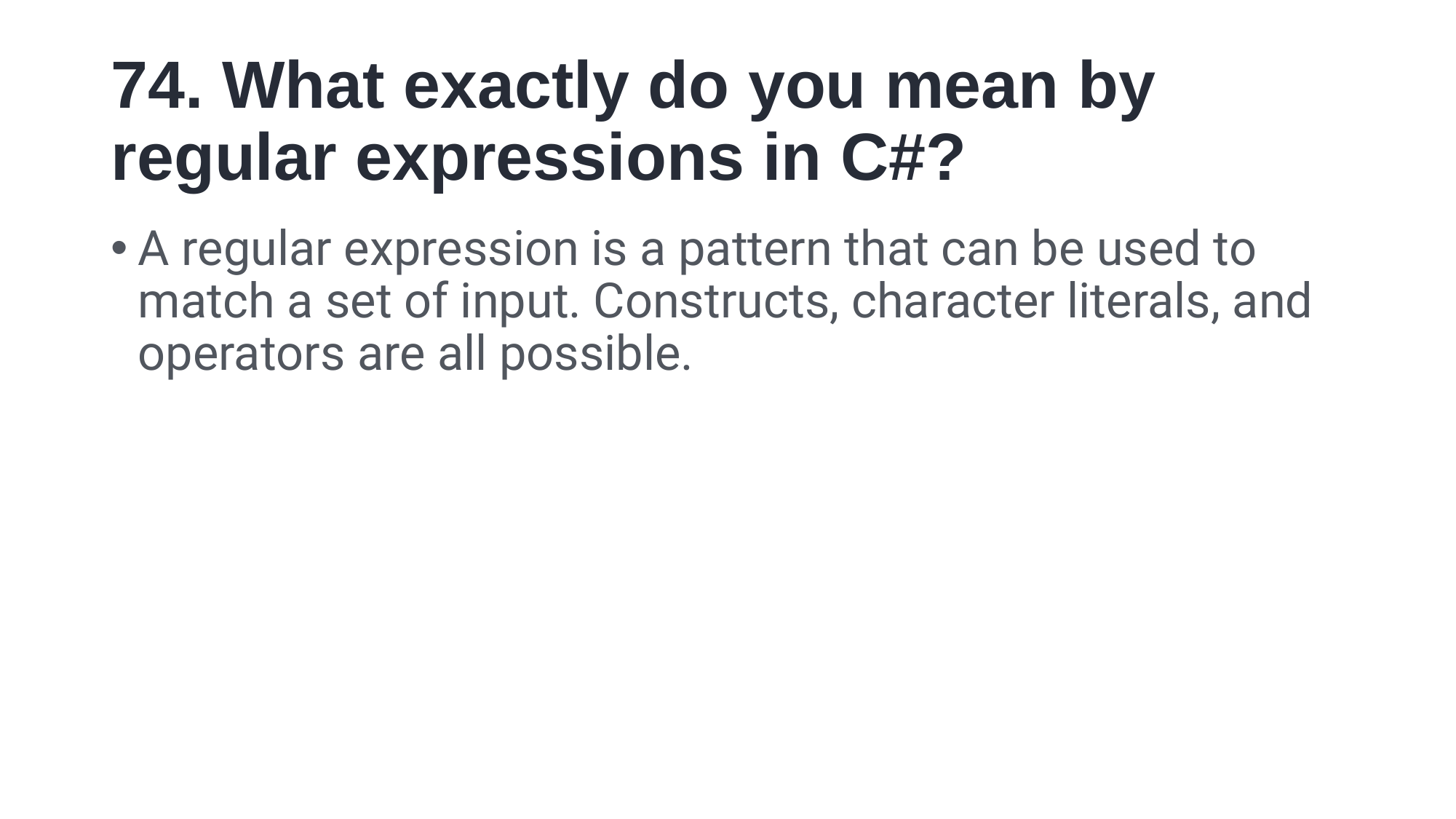

# 74. What exactly do you mean by regular expressions in C#?
A regular expression is a pattern that can be used to match a set of input. Constructs, character literals, and operators are all possible.